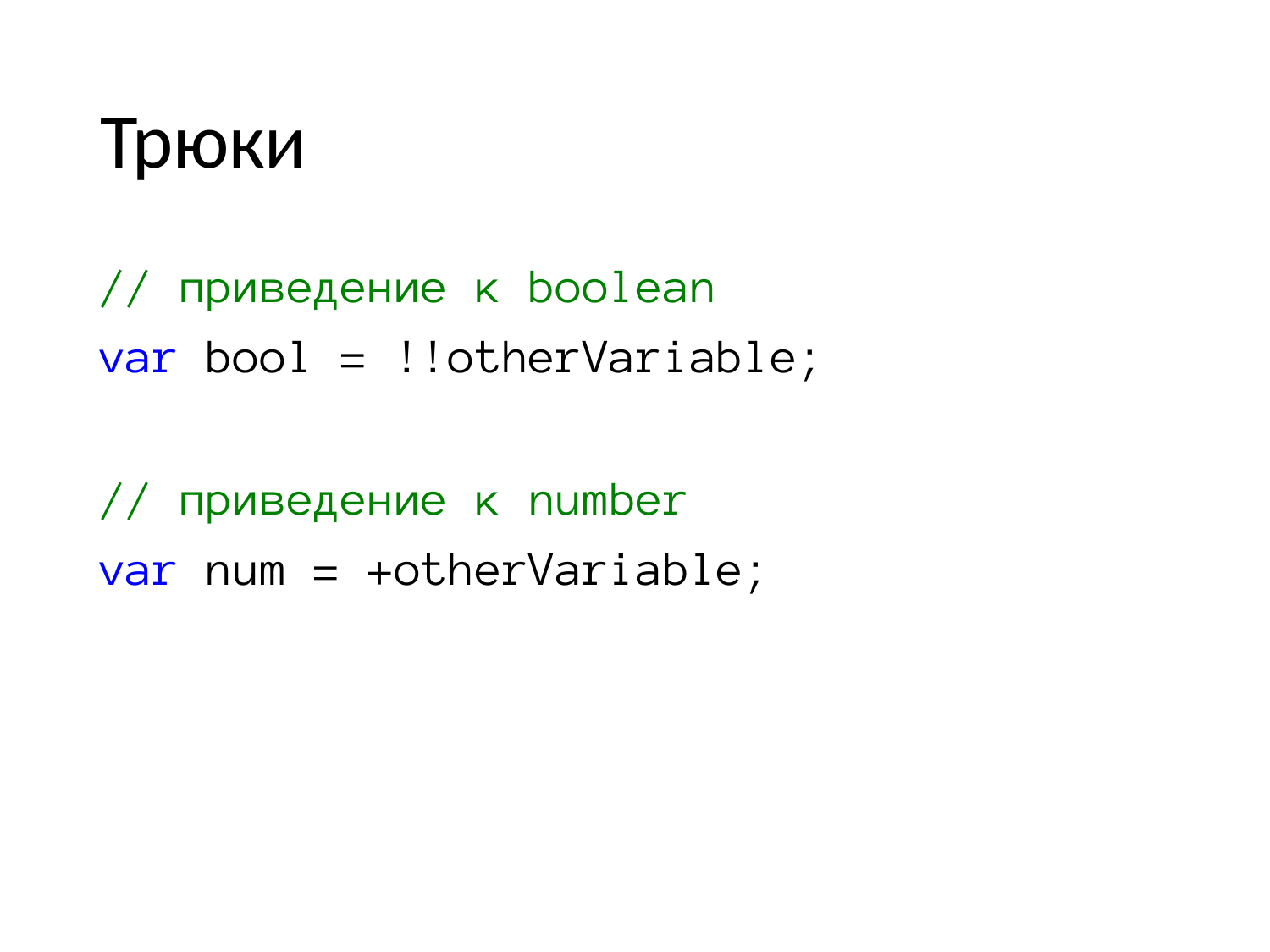

# Трюки
// приведение к boolean
var bool = !!otherVariable;

// приведение к number
var num = +otherVariable;